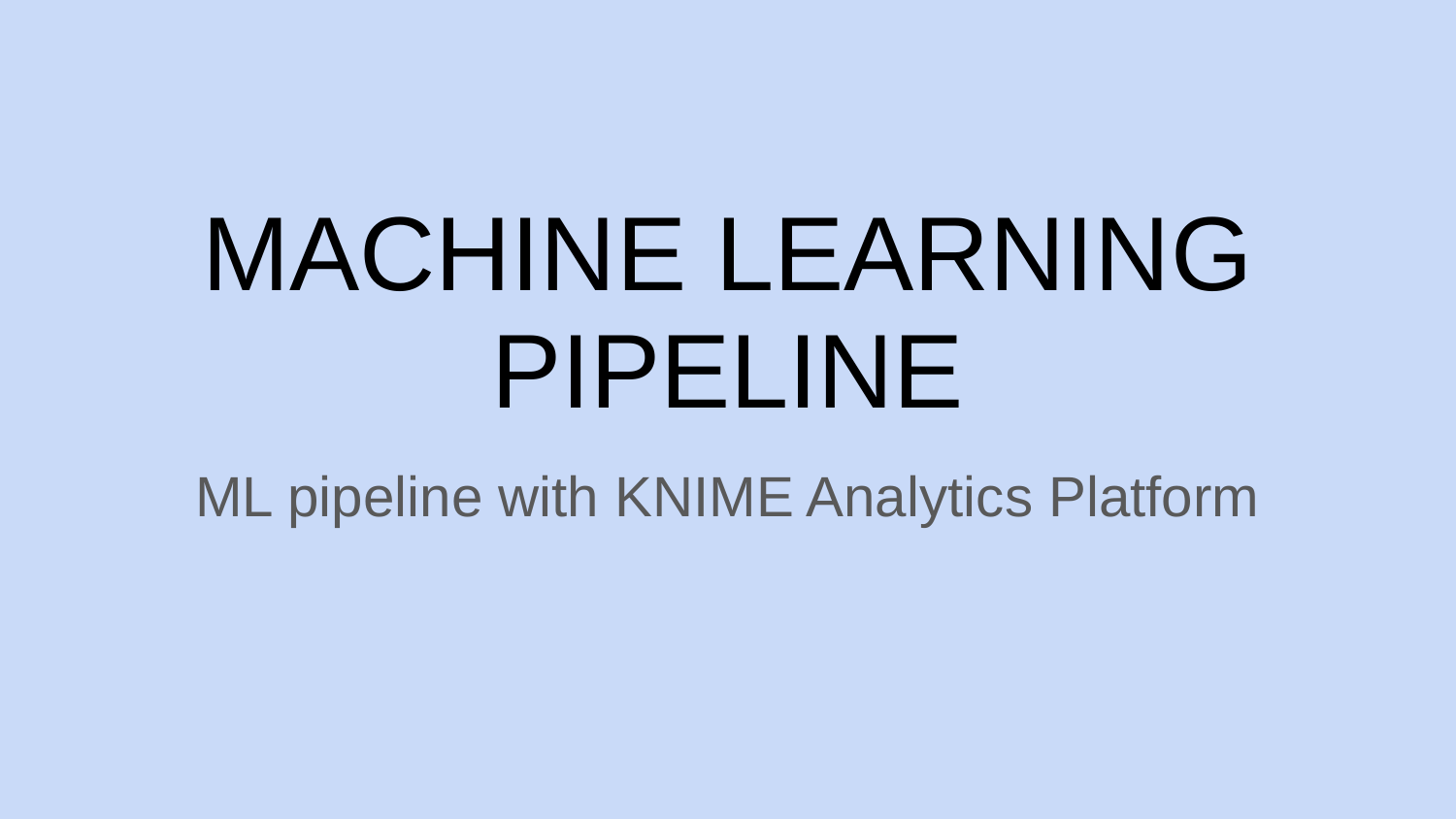

# MACHINE LEARNING PIPELINE
ML pipeline with KNIME Analytics Platform